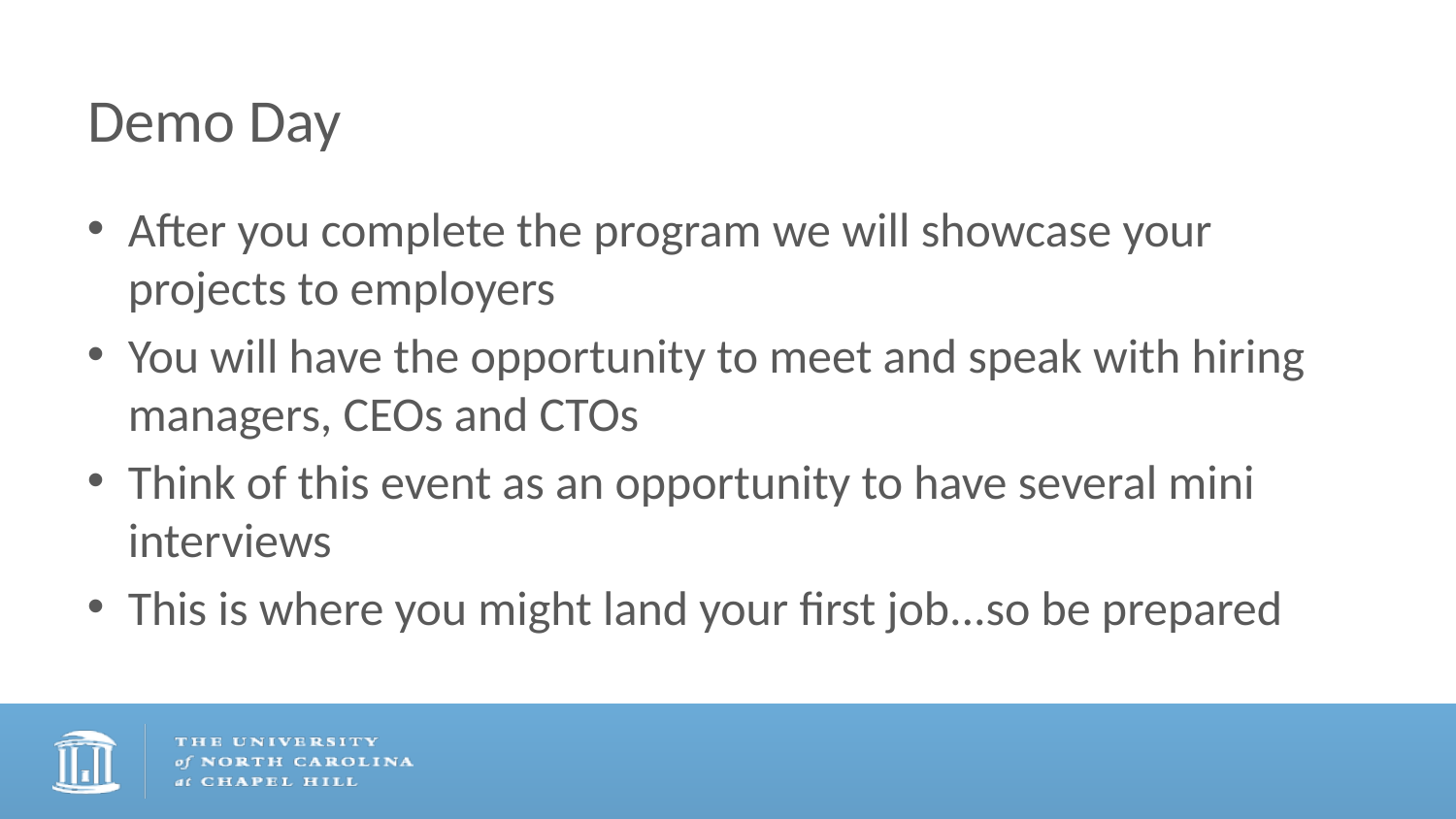

# Demo Day
After you complete the program we will showcase your projects to employers
You will have the opportunity to meet and speak with hiring managers, CEOs and CTOs
Think of this event as an opportunity to have several mini interviews
This is where you might land your first job...so be prepared